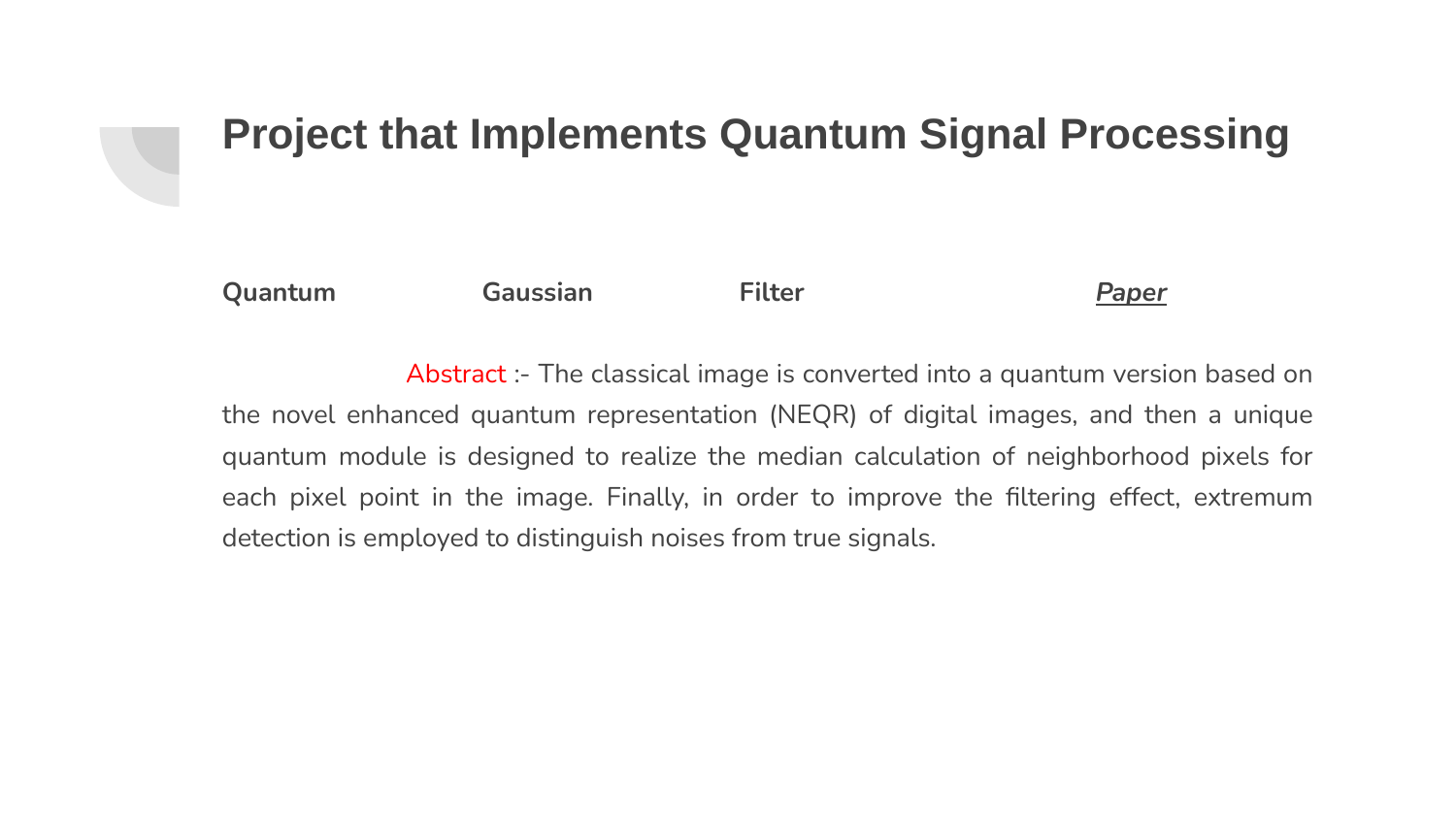

# Project that Implements Quantum Signal Processing
Quantum Gaussian Filter  Paper
	     Abstract :- The classical image is converted into a quantum version based on the novel enhanced quantum representation (NEQR) of digital images, and then a unique quantum module is designed to realize the median calculation of neighborhood pixels for each pixel point in the image. Finally, in order to improve the filtering effect, extremum detection is employed to distinguish noises from true signals.